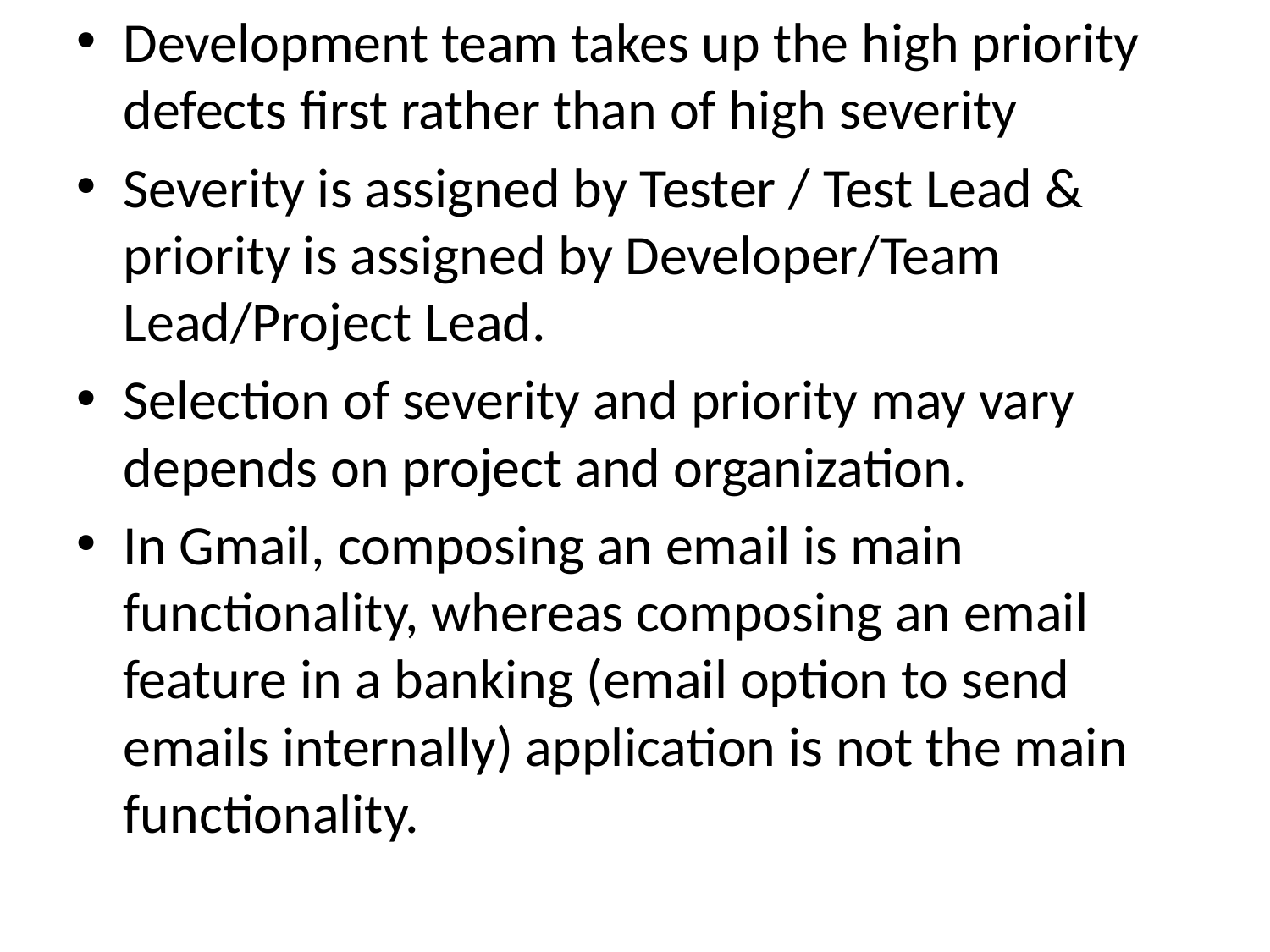

Development team takes up the high priority defects first rather than of high severity
Severity is assigned by Tester / Test Lead & priority is assigned by Developer/Team Lead/Project Lead.
Selection of severity and priority may vary depends on project and organization.
In Gmail, composing an email is main functionality, whereas composing an email feature in a banking (email option to send emails internally) application is not the main functionality.